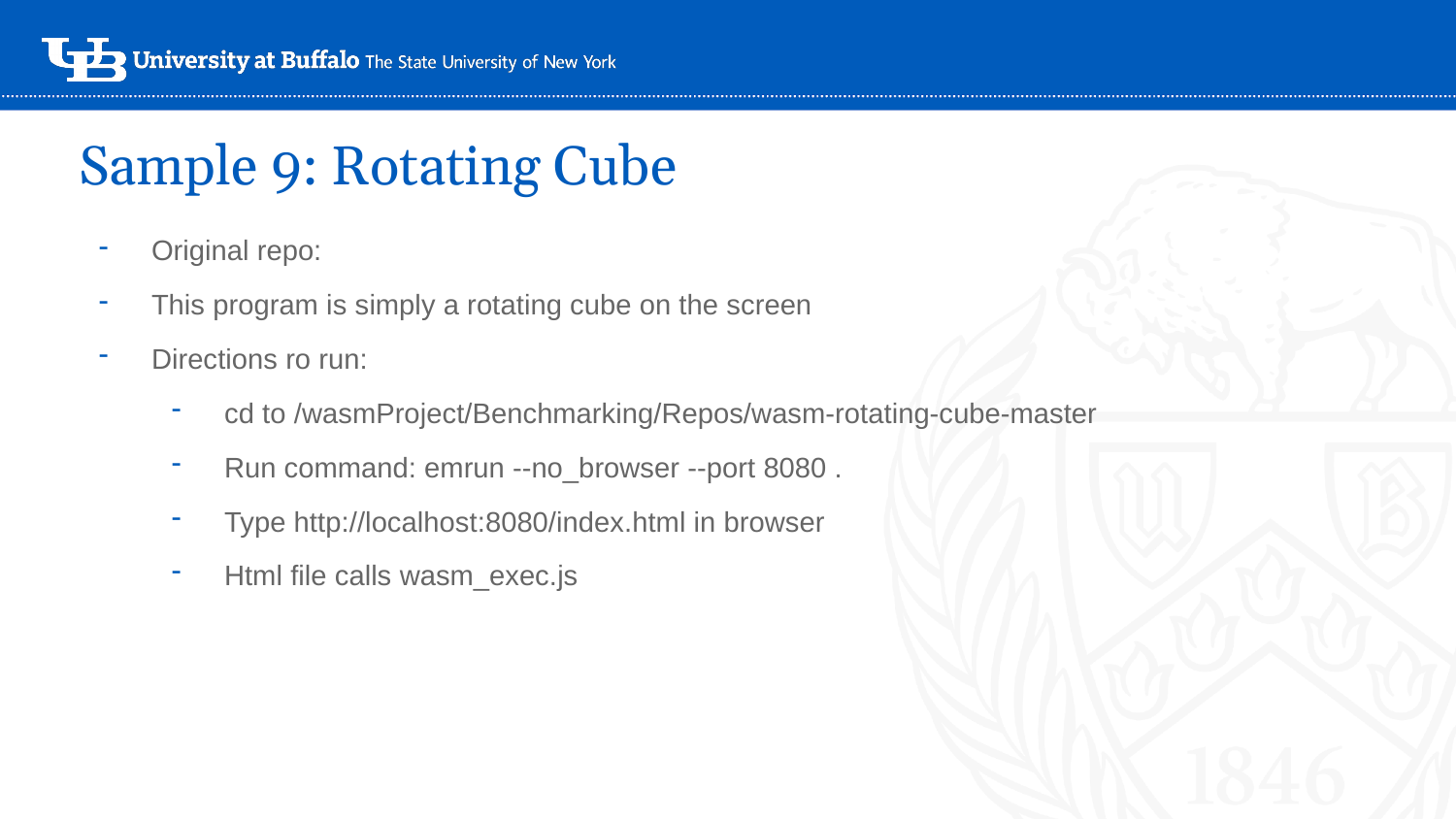

# Sample 9: Rotating Cube
Original repo:
This program is simply a rotating cube on the screen
Directions ro run:
cd to /wasmProject/Benchmarking/Repos/wasm-rotating-cube-master
Run command: emrun --no_browser --port 8080 .
Type http://localhost:8080/index.html in browser
Html file calls wasm_exec.js